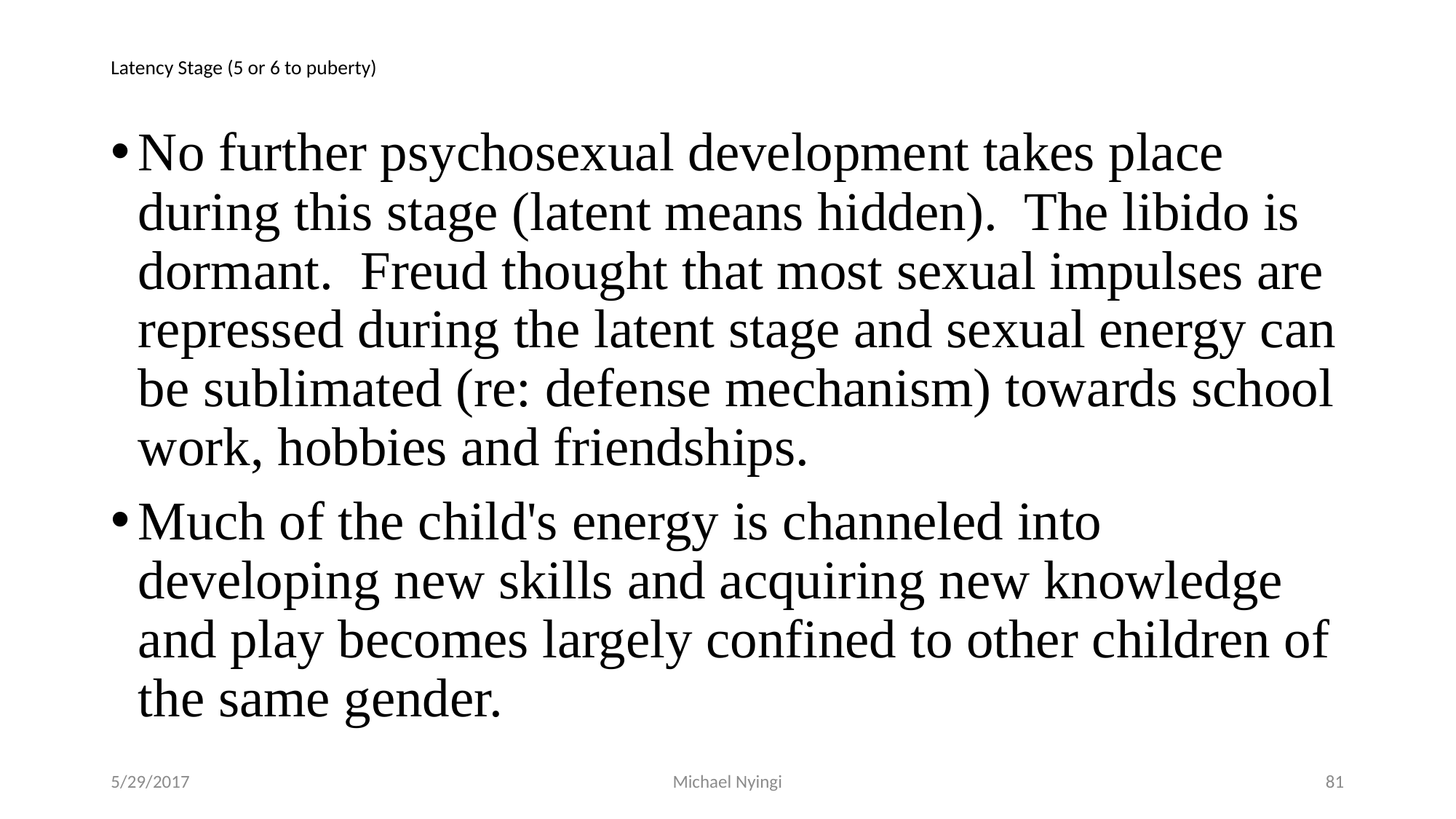

# Latency Stage (5 or 6 to puberty)
No further psychosexual development takes place during this stage (latent means hidden).  The libido is dormant.  Freud thought that most sexual impulses are repressed during the latent stage and sexual energy can be sublimated (re: defense mechanism) towards school work, hobbies and friendships.
Much of the child's energy is channeled into developing new skills and acquiring new knowledge and play becomes largely confined to other children of the same gender.

5/29/2017
Michael Nyingi
81